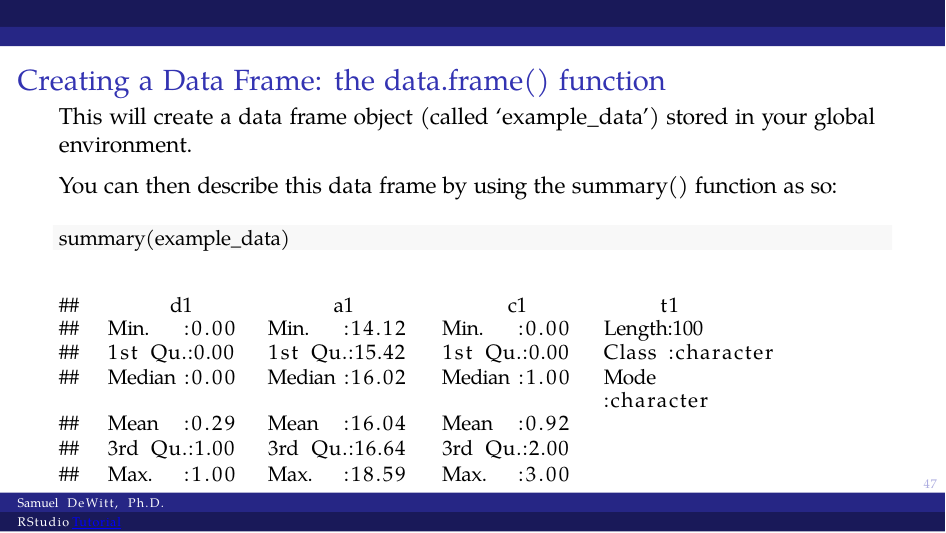

# Creating a Data Frame: the data.frame() function
This will create a data frame object (called ‘example_data’) stored in your global environment.
You can then describe this data frame by using the summary() function as so:
summary(example_data)
##	d1	a1	c1	t1
| ## Min. :0.00 | Min. :14.12 | Min. :0.00 | Length:100 |
| --- | --- | --- | --- |
| ## 1st Qu.:0.00 | 1st Qu.:15.42 | 1st Qu.:0.00 | Class :character |
| ## Median :0.00 | Median :16.02 | Median :1.00 | Mode :character |
| ## Mean :0.29 | Mean :16.04 | Mean :0.92 |  |
| ## 3rd Qu.:1.00 | 3rd Qu.:16.64 | 3rd Qu.:2.00 |  |
| ## Max. :1.00 | Max. :18.59 | Max. :3.00 |  |
47
Samuel DeWitt, Ph.D. RStudio Tutorial